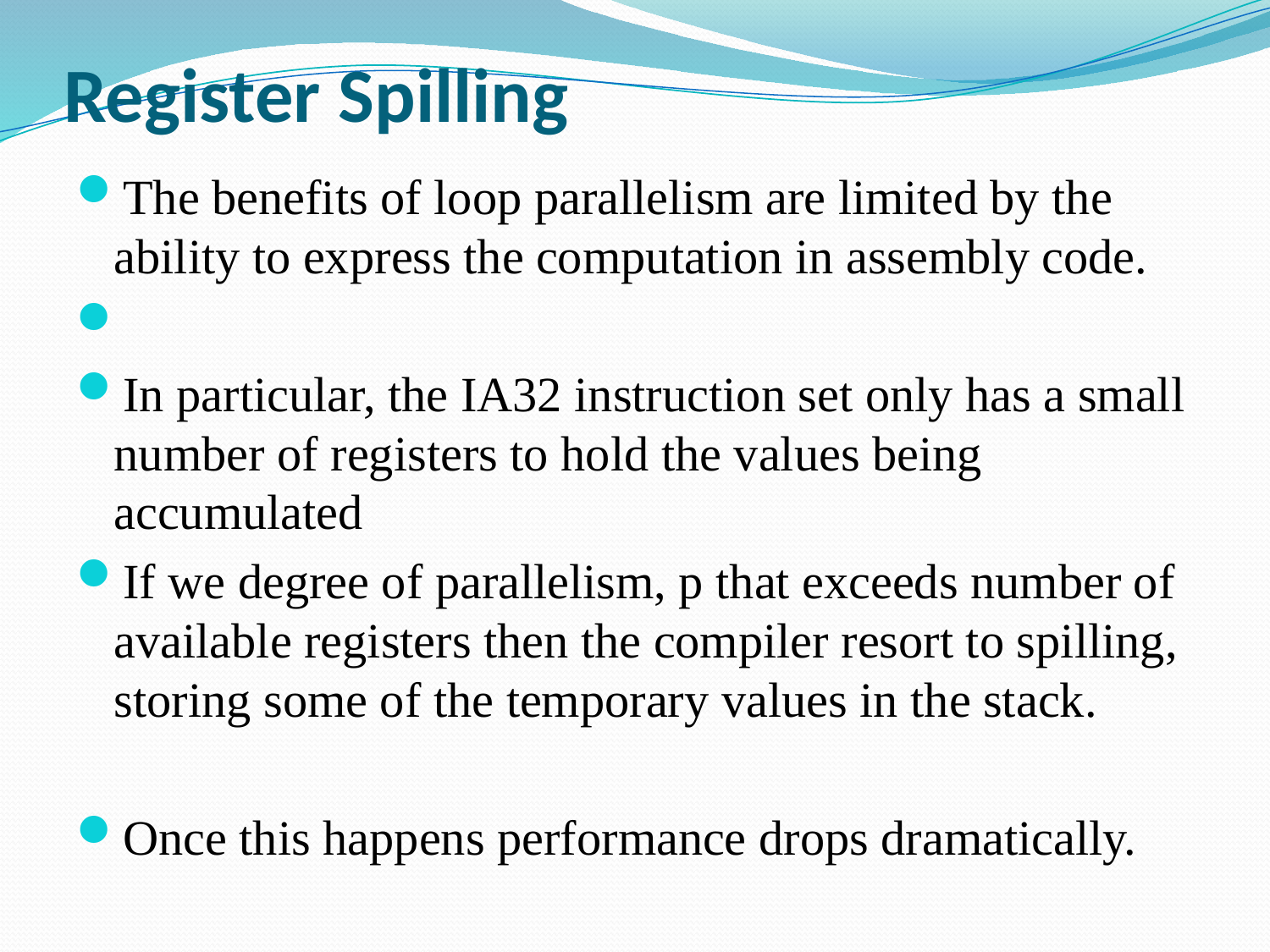

# Register Spilling
The benefits of loop parallelism are limited by the ability to express the computation in assembly code.

In particular, the IA32 instruction set only has a small number of registers to hold the values being accumulated
If we degree of parallelism, p that exceeds number of available registers then the compiler resort to spilling, storing some of the temporary values in the stack.

Once this happens performance drops dramatically.